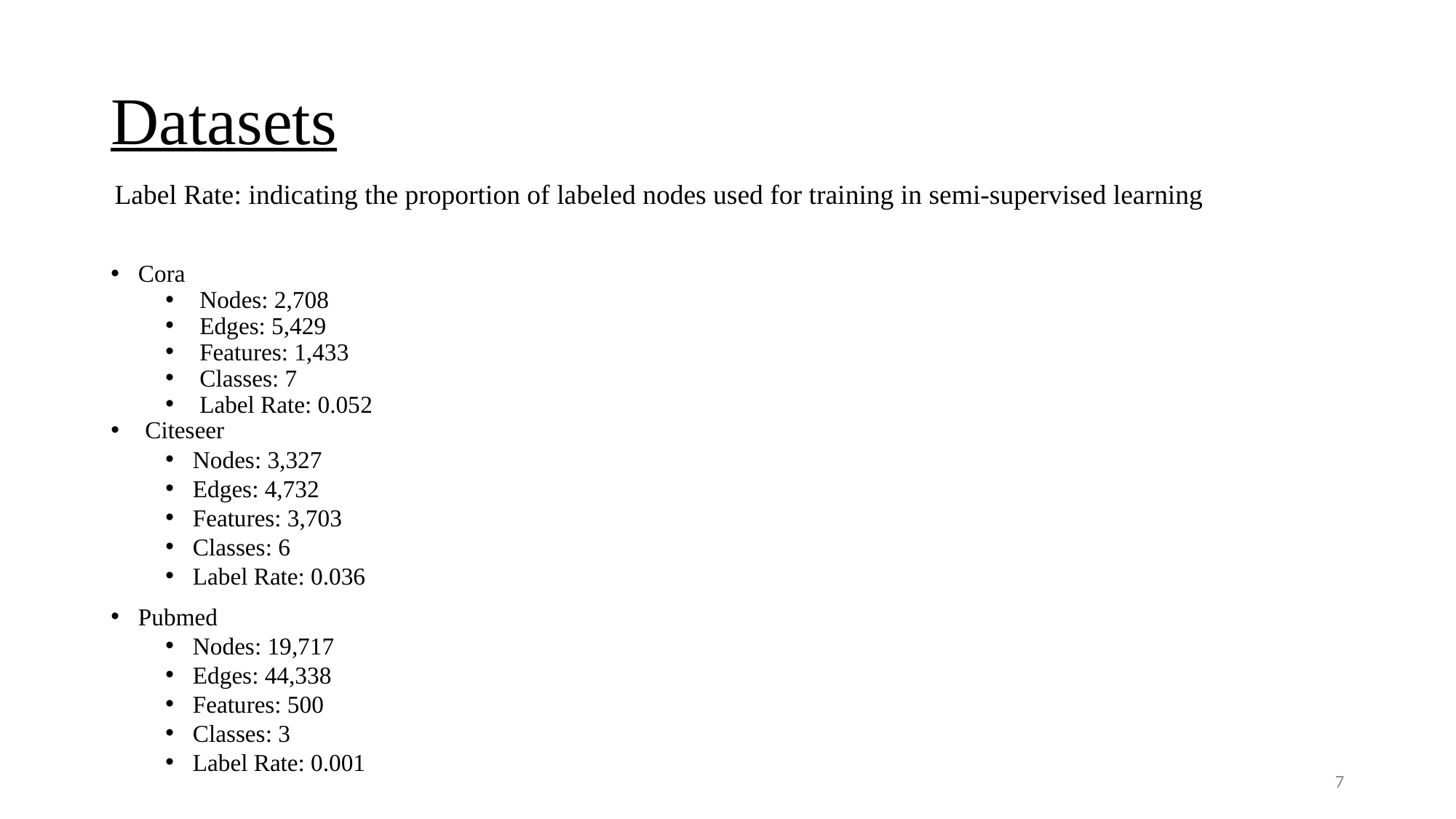

# Datasets
Label Rate: indicating the proportion of labeled nodes used for training in semi-supervised learning
Cora
Nodes: 2,708
Edges: 5,429
Features: 1,433
Classes: 7
Label Rate: 0.052
Citeseer
Nodes: 3,327
Edges: 4,732
Features: 3,703
Classes: 6
Label Rate: 0.036
Pubmed
Nodes: 19,717
Edges: 44,338
Features: 500
Classes: 3
Label Rate: 0.001
7